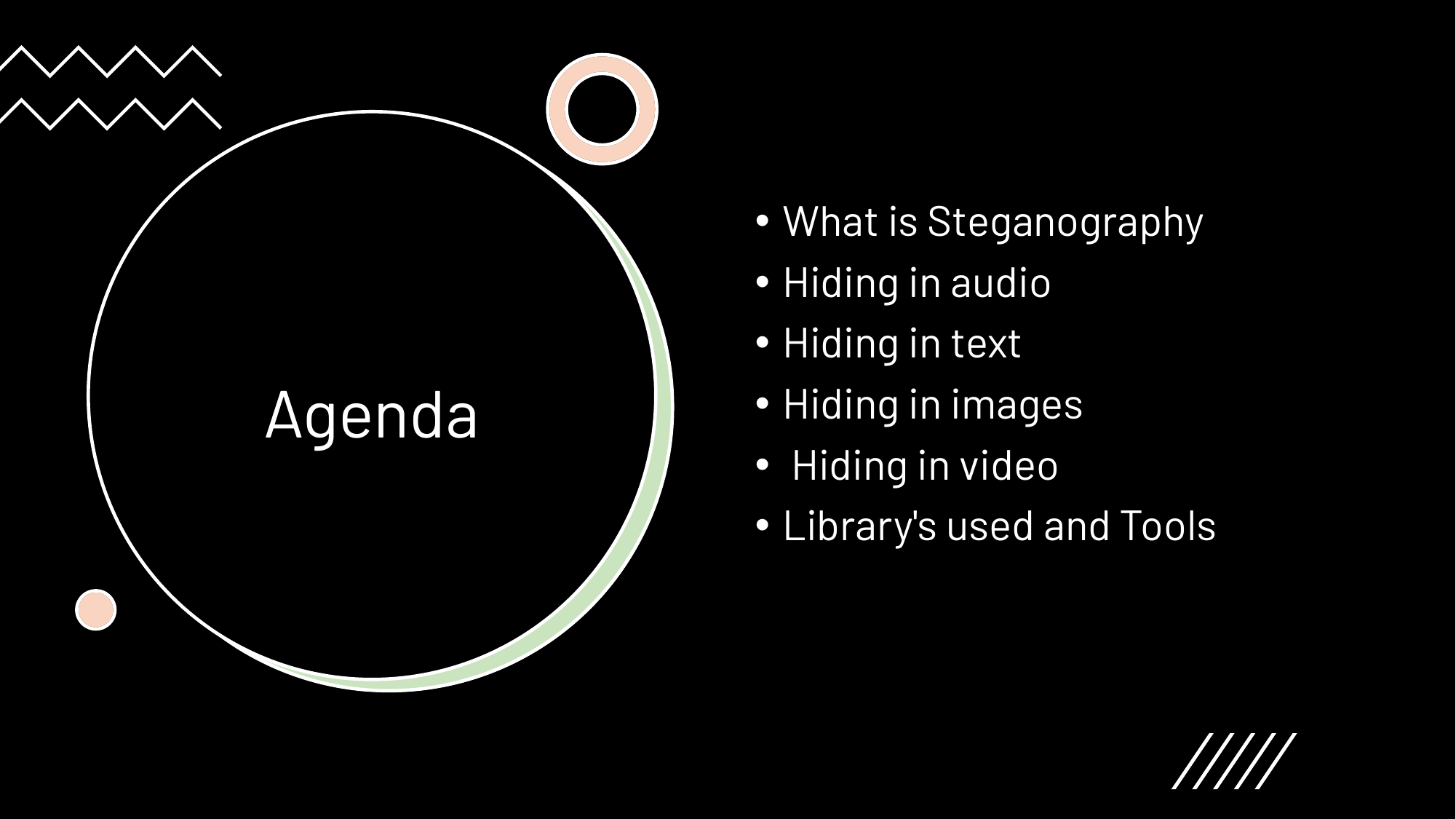

What is Steganography
Hiding in audio
Hiding in text
Hiding in images
 Hiding in video
Library's used and Tools
# Agenda